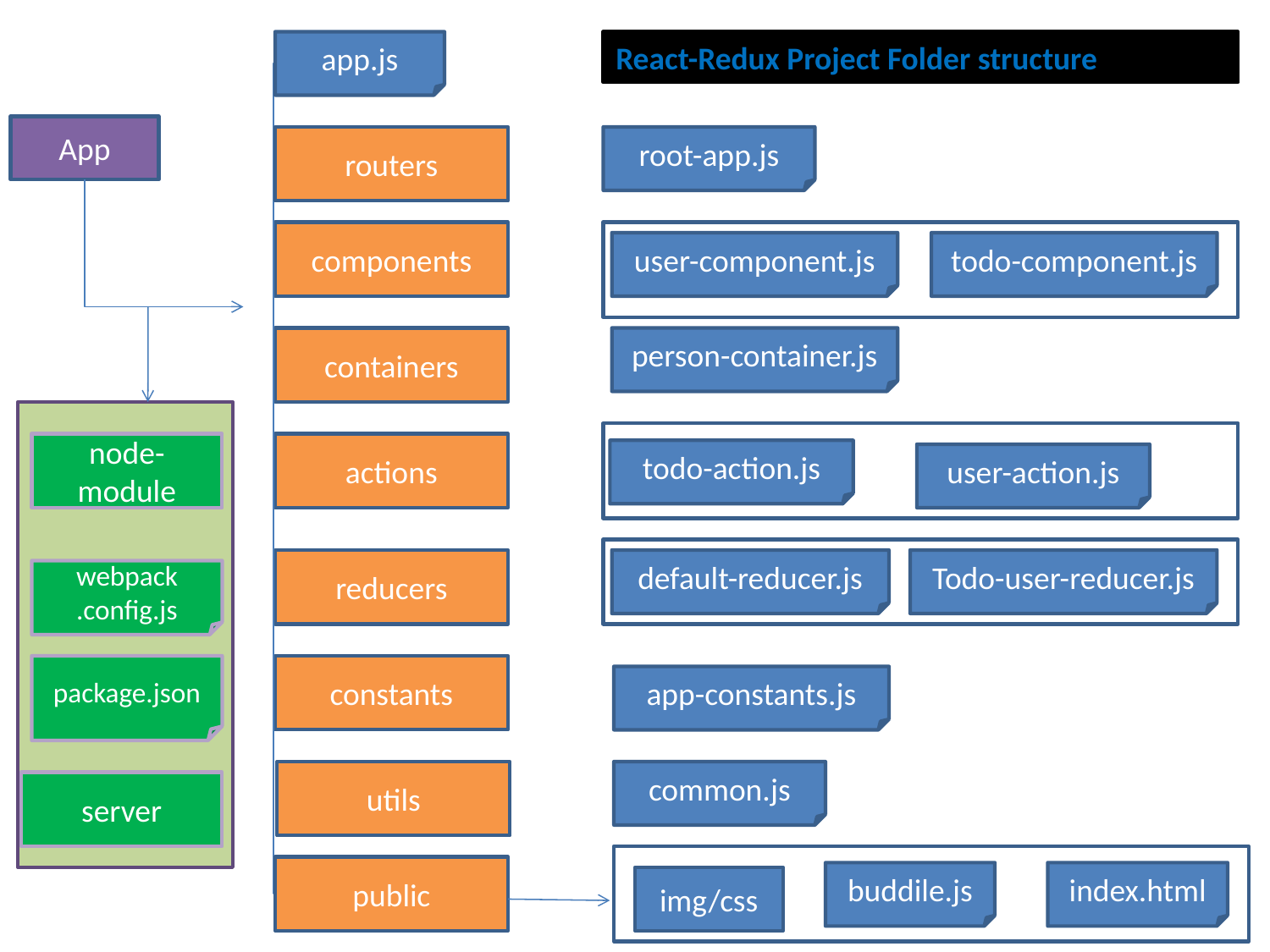

app.js
React-Redux Project Folder structure
App
routers
root-app.js
components

user-component.js
todo-component.js
containers
person-container.js

node-module
actions
todo-action.js
user-action.js

reducers
default-reducer.js
Todo-user-reducer.js
webpack
.config.js
package.json
constants
app-constants.js
utils
common.js
server

public
buddile.js
index.html
img/css